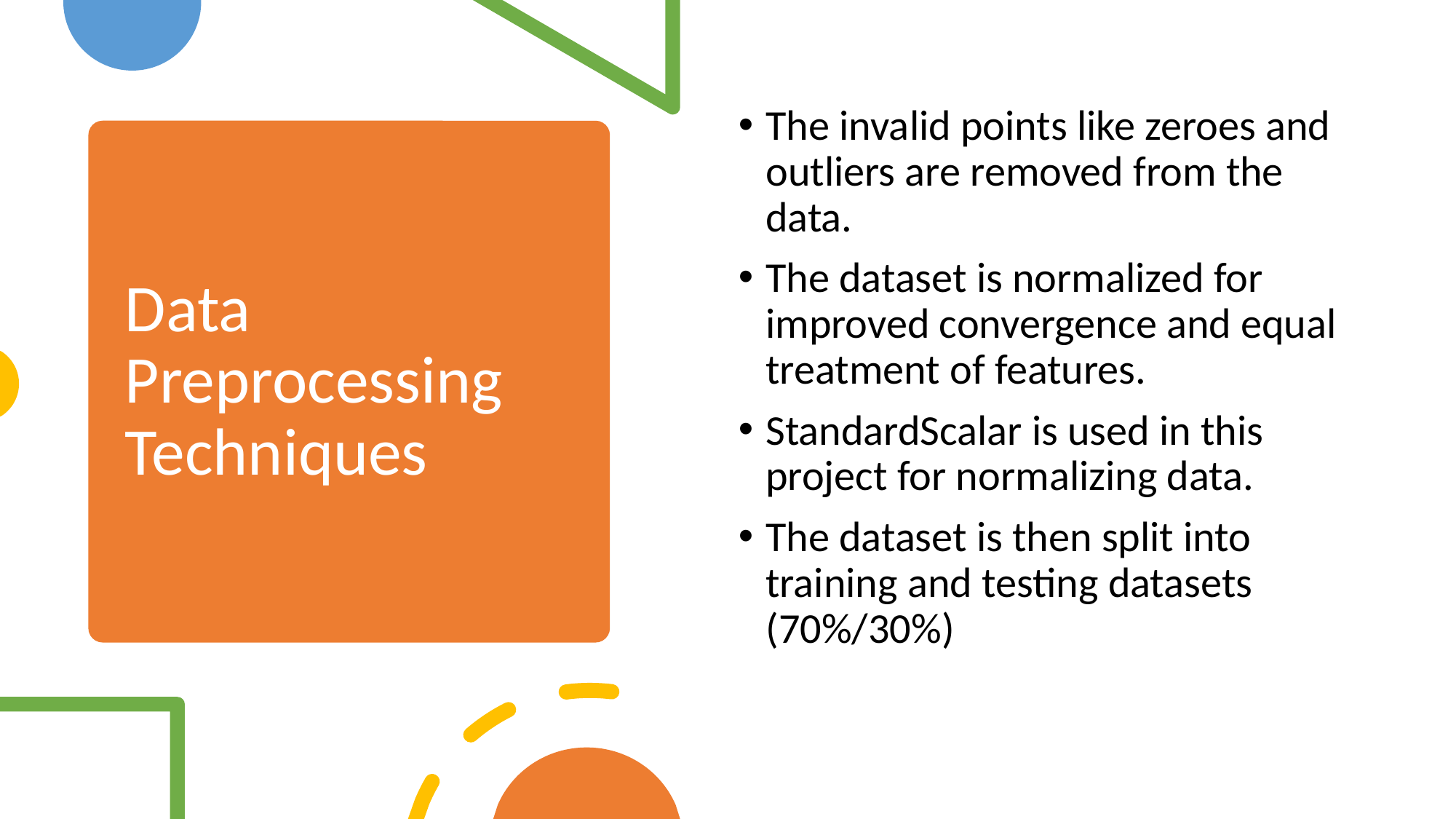

The invalid points like zeroes and outliers are removed from the data.
The dataset is normalized for improved convergence and equal treatment of features.
StandardScalar is used in this project for normalizing data.
The dataset is then split into training and testing datasets (70%/30%)

# Data Preprocessing Techniques